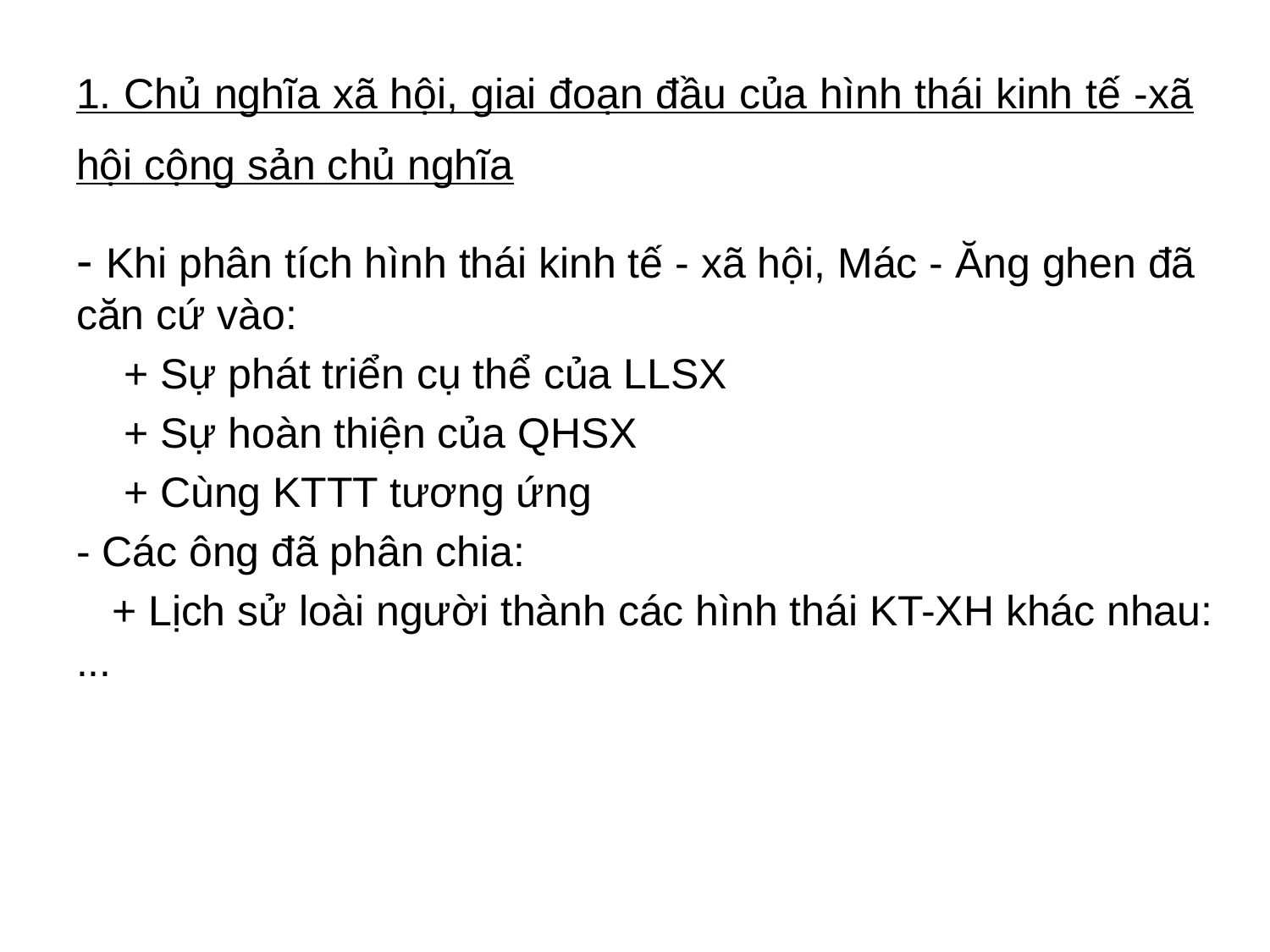

# 1. Chủ nghĩa xã hội, giai đoạn đầu của hình thái kinh tế -xã hội cộng sản chủ nghĩa
- Khi phân tích hình thái kinh tế - xã hội, Mác - Ăng ghen đã căn cứ vào:
    + Sự phát triển cụ thể của LLSX
    + Sự hoàn thiện của QHSX
    + Cùng KTTT tương ứng
- Các ông đã phân chia:
   + Lịch sử loài người thành các hình thái KT-XH khác nhau: ...